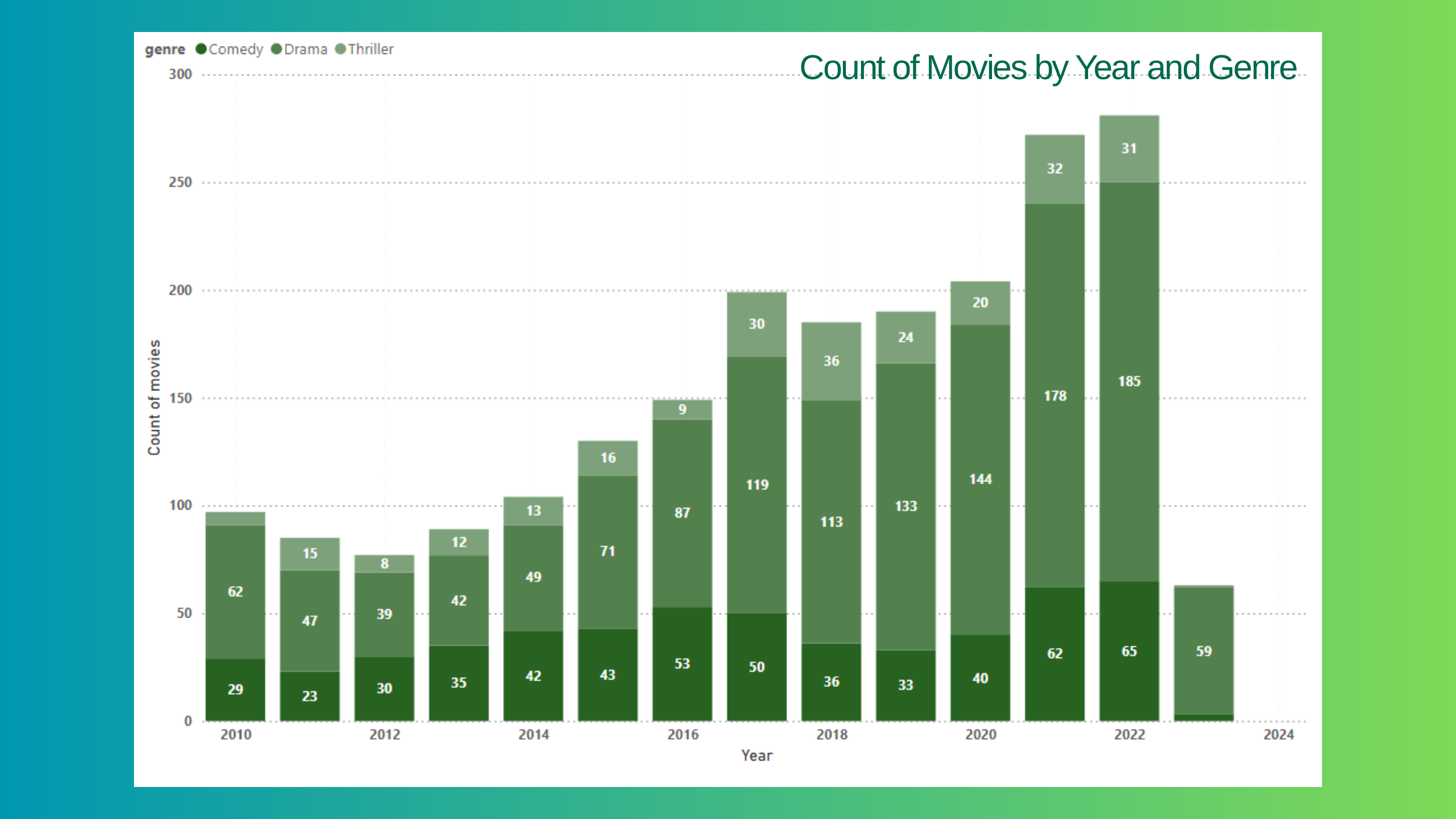

Count of Movies by Year and Genre